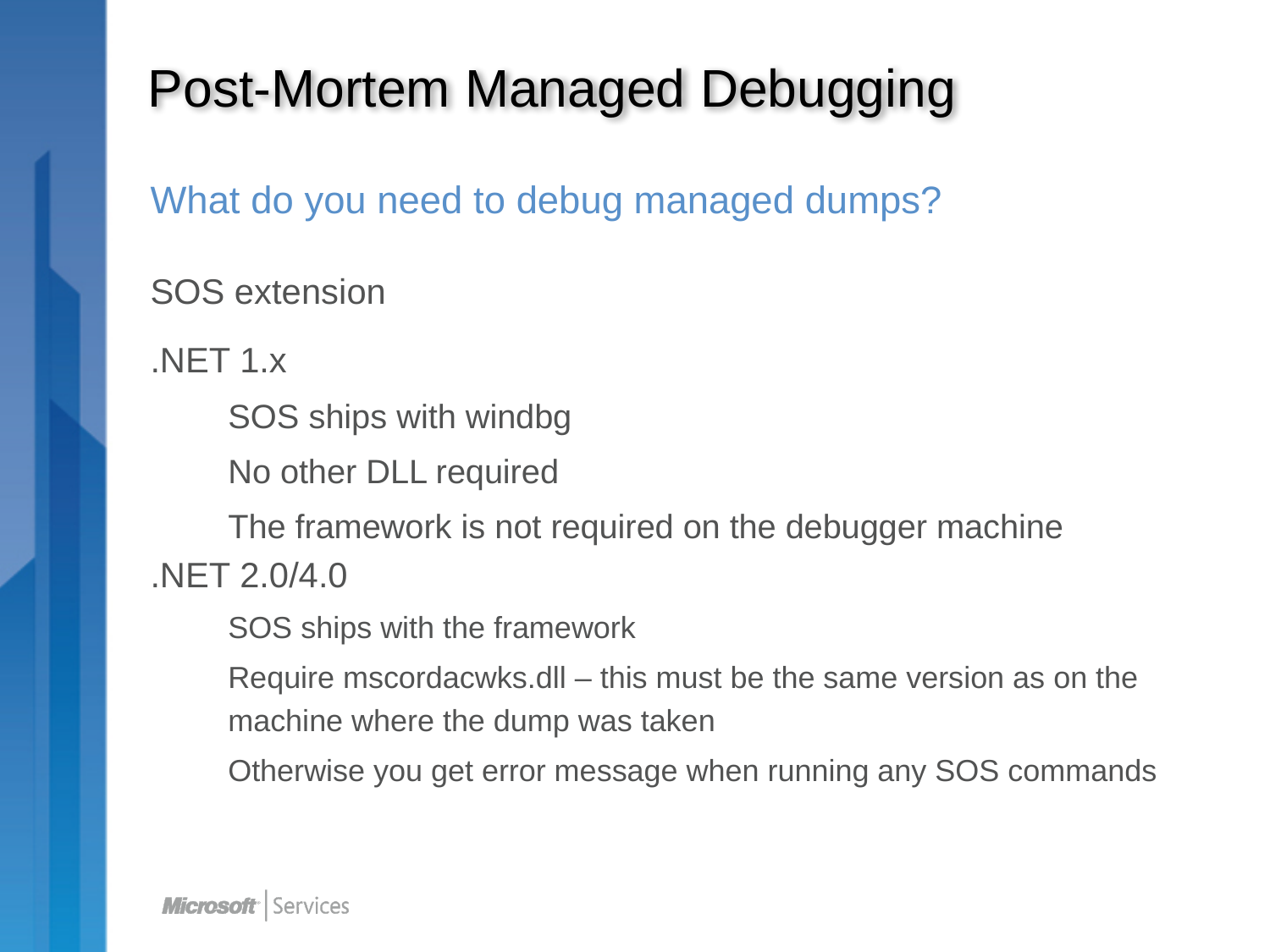

# Post-Mortem Managed Debugging
What do you need to debug managed dumps?

SOS extension
.NET 1.x
SOS ships with windbg
No other DLL required
The framework is not required on the debugger machine
.NET 2.0/4.0
SOS ships with the framework
Require mscordacwks.dll – this must be the same version as on the machine where the dump was taken
Otherwise you get error message when running any SOS commands